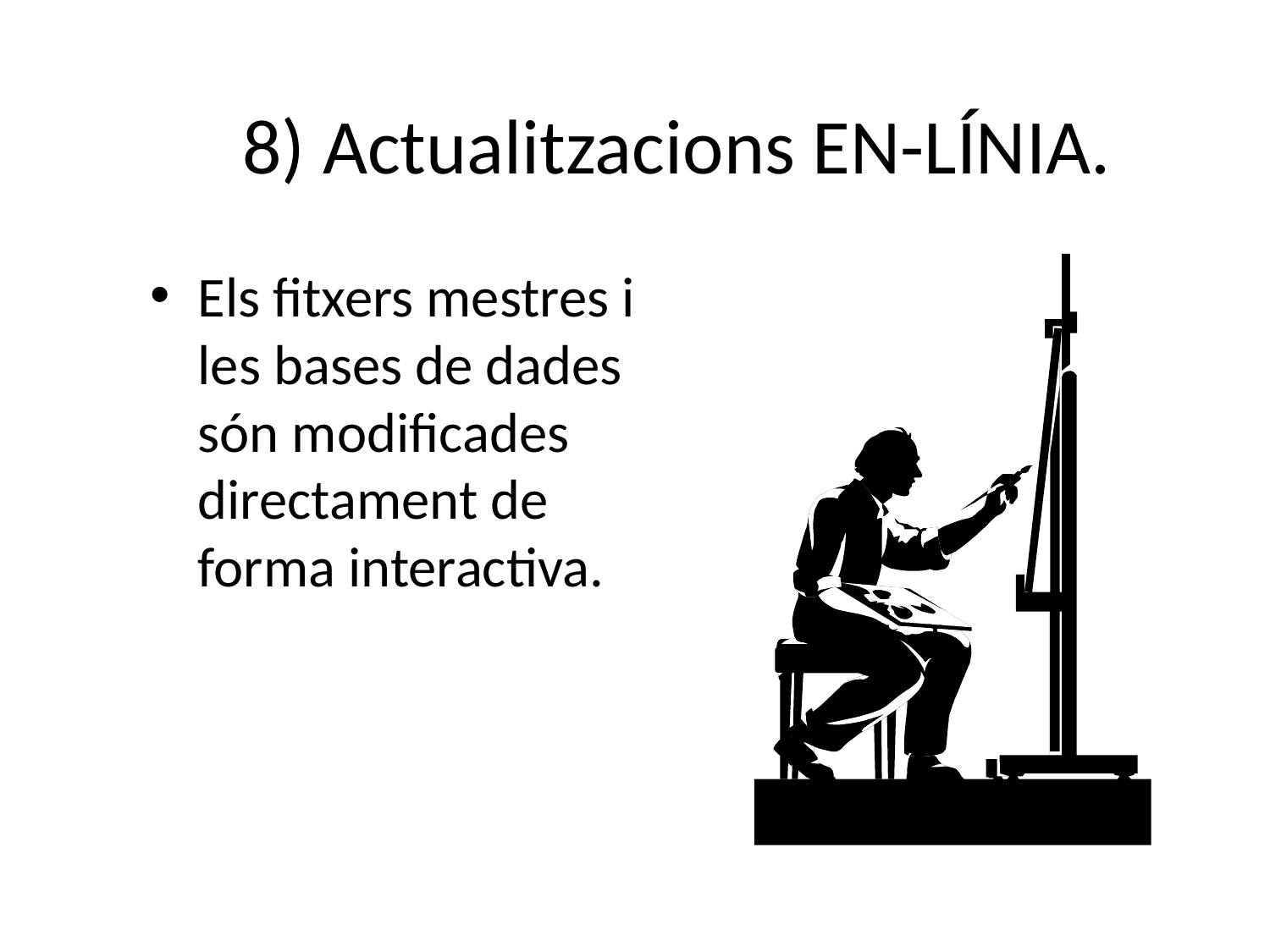

# 8) Actualitzacions EN-LÍNIA.
Els fitxers mestres i les bases de dades són modificades directament de forma interactiva.